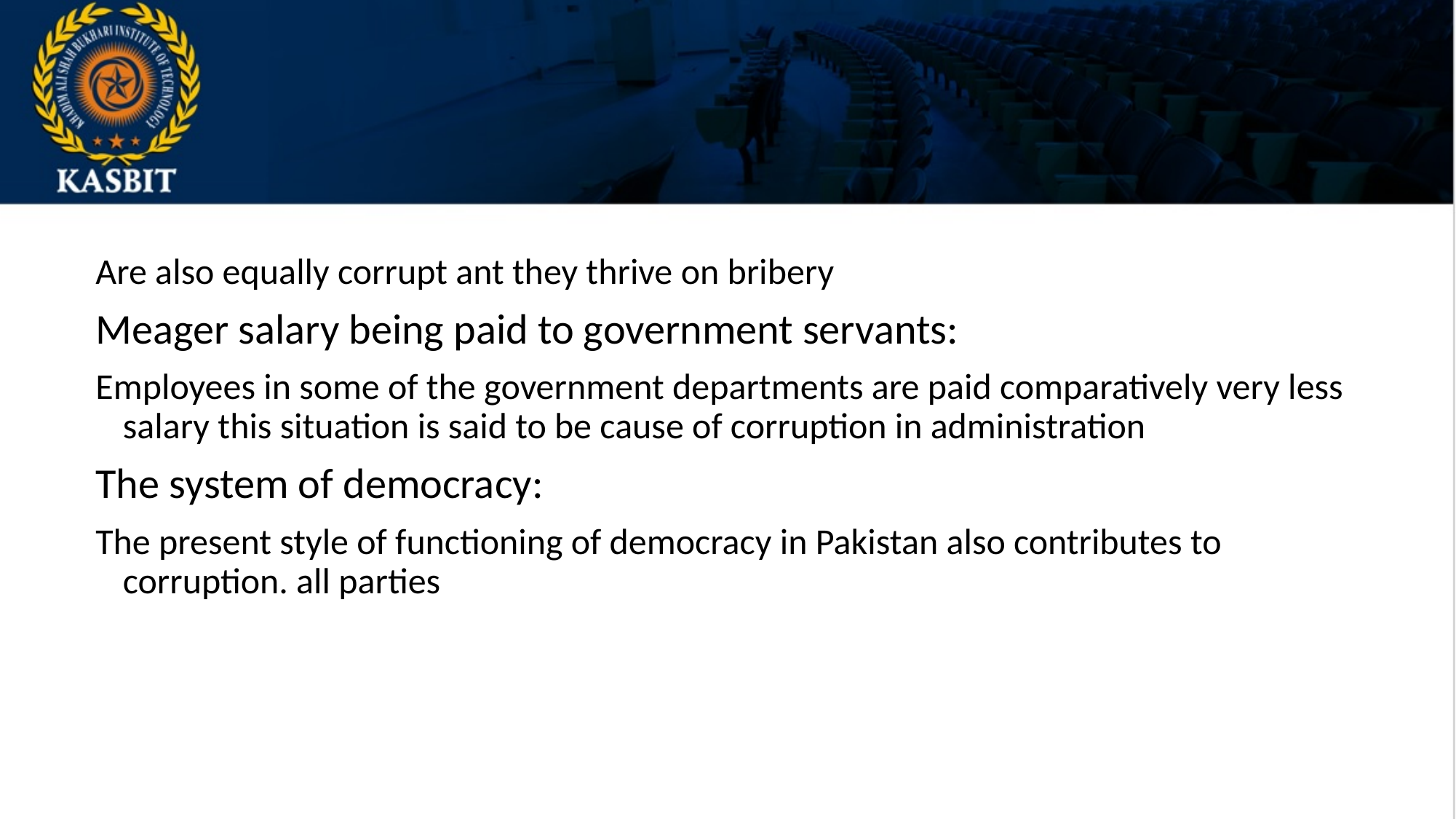

#
Are also equally corrupt ant they thrive on bribery
Meager salary being paid to government servants:
Employees in some of the government departments are paid comparatively very less salary this situation is said to be cause of corruption in administration
The system of democracy:
The present style of functioning of democracy in Pakistan also contributes to corruption. all parties